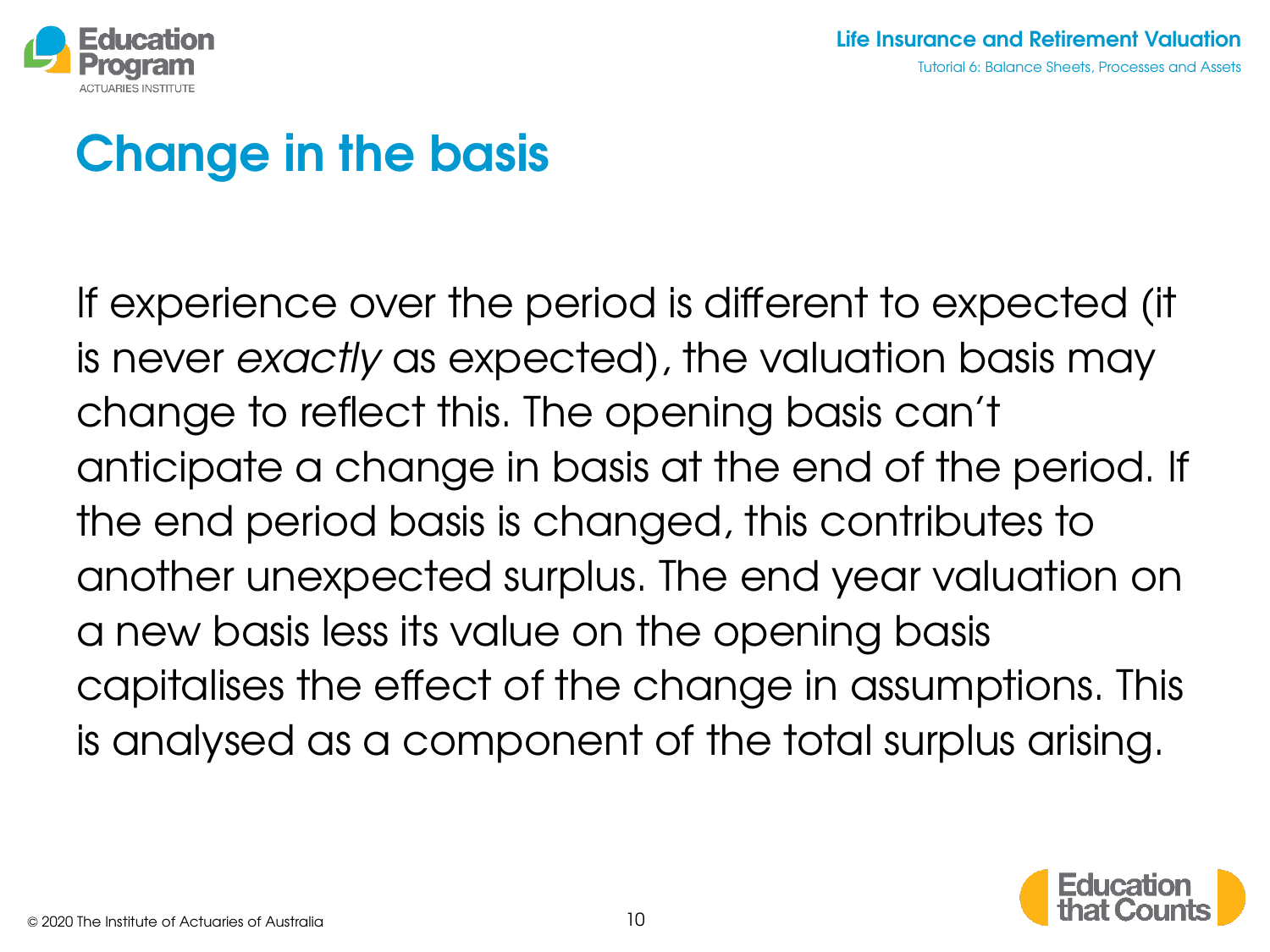

# Change in the basis

If experience over the period is different to expected (it is never exactly as expected), the valuation basis may change to reflect this. The opening basis can’t anticipate a change in basis at the end of the period. If the end period basis is changed, this contributes to another unexpected surplus. The end year valuation on a new basis less its value on the opening basis capitalises the effect of the change in assumptions. This is analysed as a component of the total surplus arising.